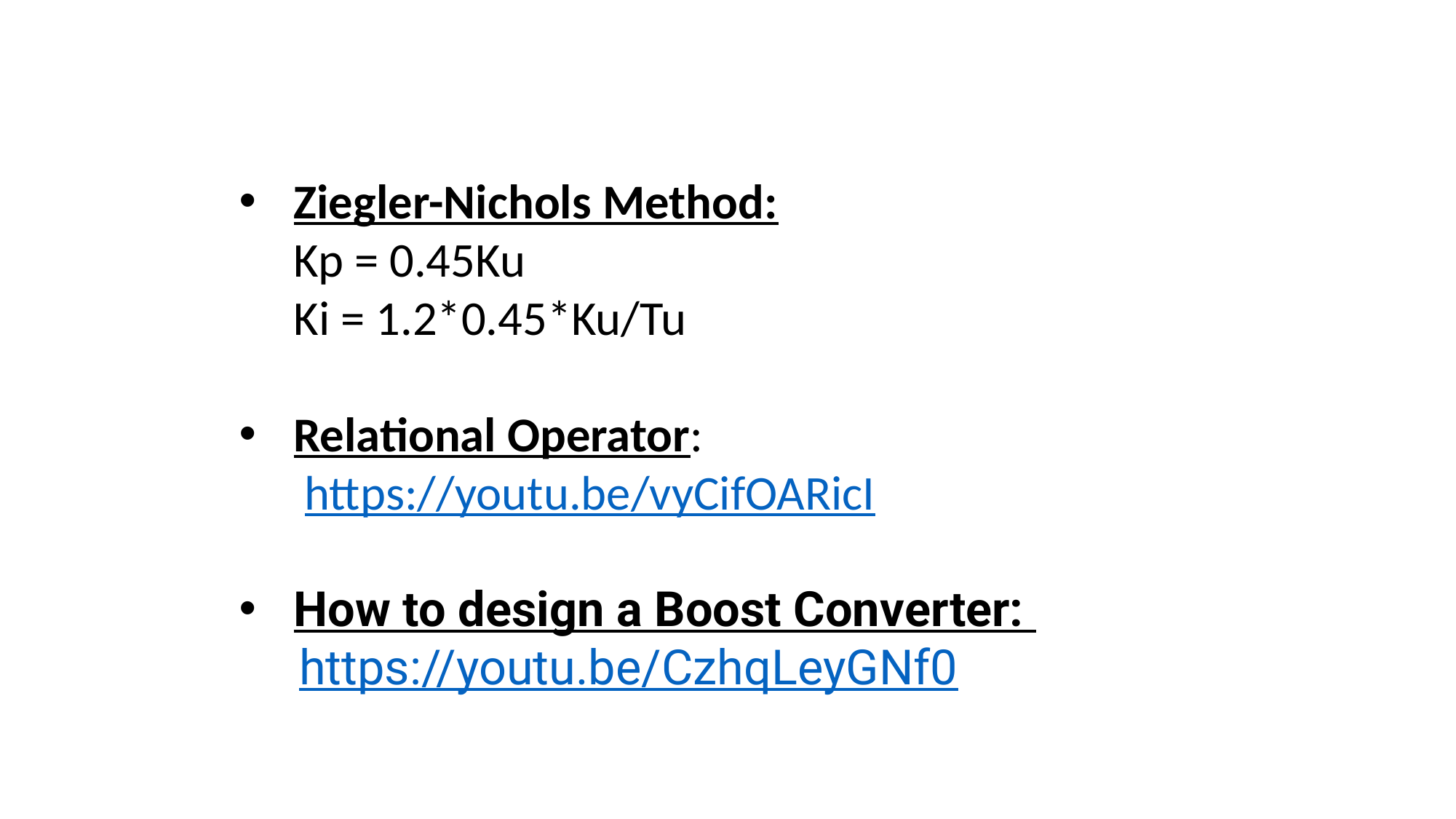

Ziegler-Nichols Method:
     Kp = 0.45Ku
     Ki = 1.2*0.45*Ku/Tu

Relational Operator:
      https://youtu.be/vyCifOARicI

How to design a Boost Converter:
     https://youtu.be/CzhqLeyGNf0